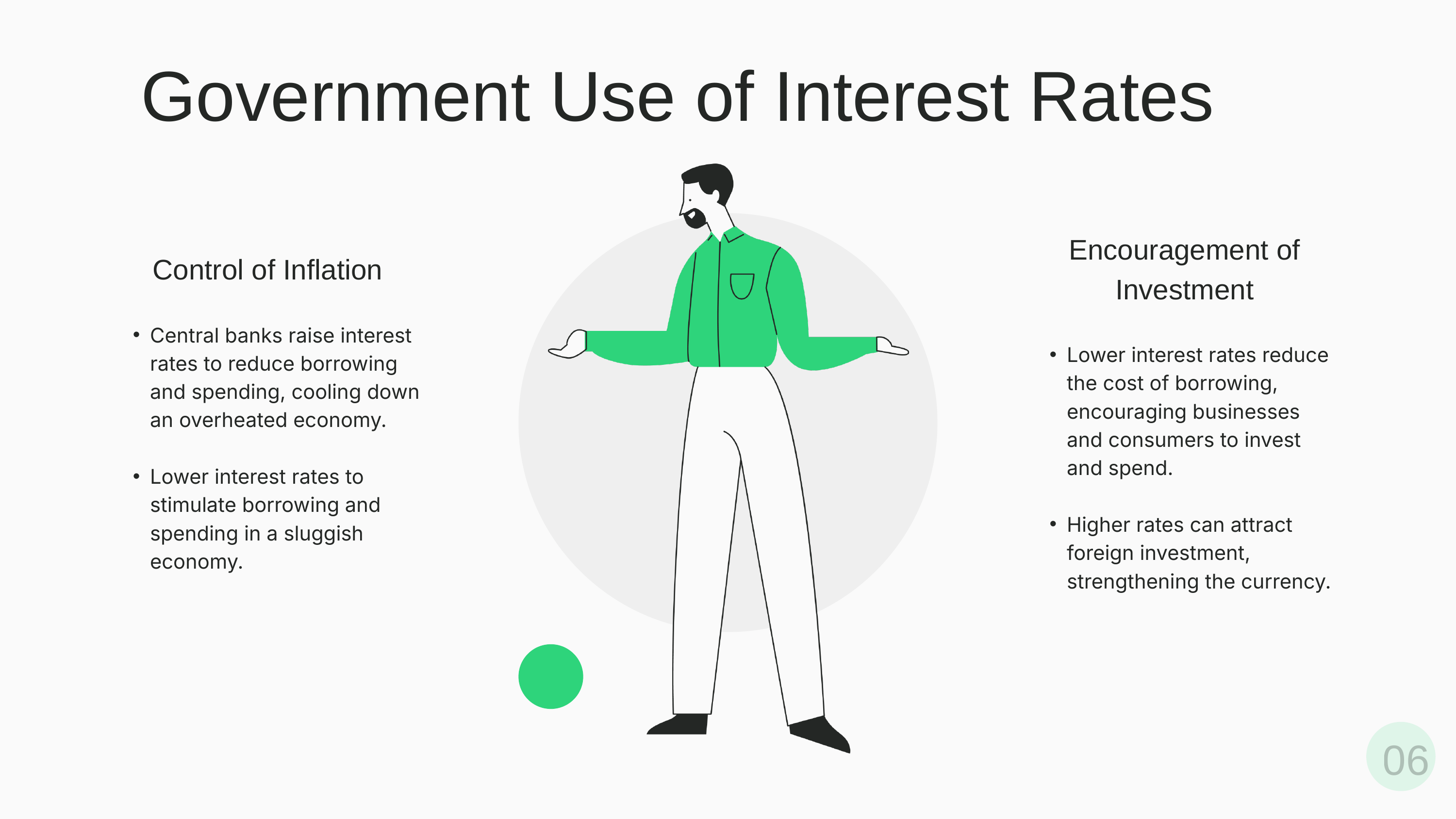

Government Use of Interest Rates

Encouragement of Investment
Lower interest rates reduce the cost of borrowing, encouraging businesses and consumers to invest and spend.

Higher rates can attract foreign investment, strengthening the currency.
Control of Inflation
Central banks raise interest rates to reduce borrowing and spending, cooling down an overheated economy.

Lower interest rates to stimulate borrowing and spending in a sluggish economy.

06